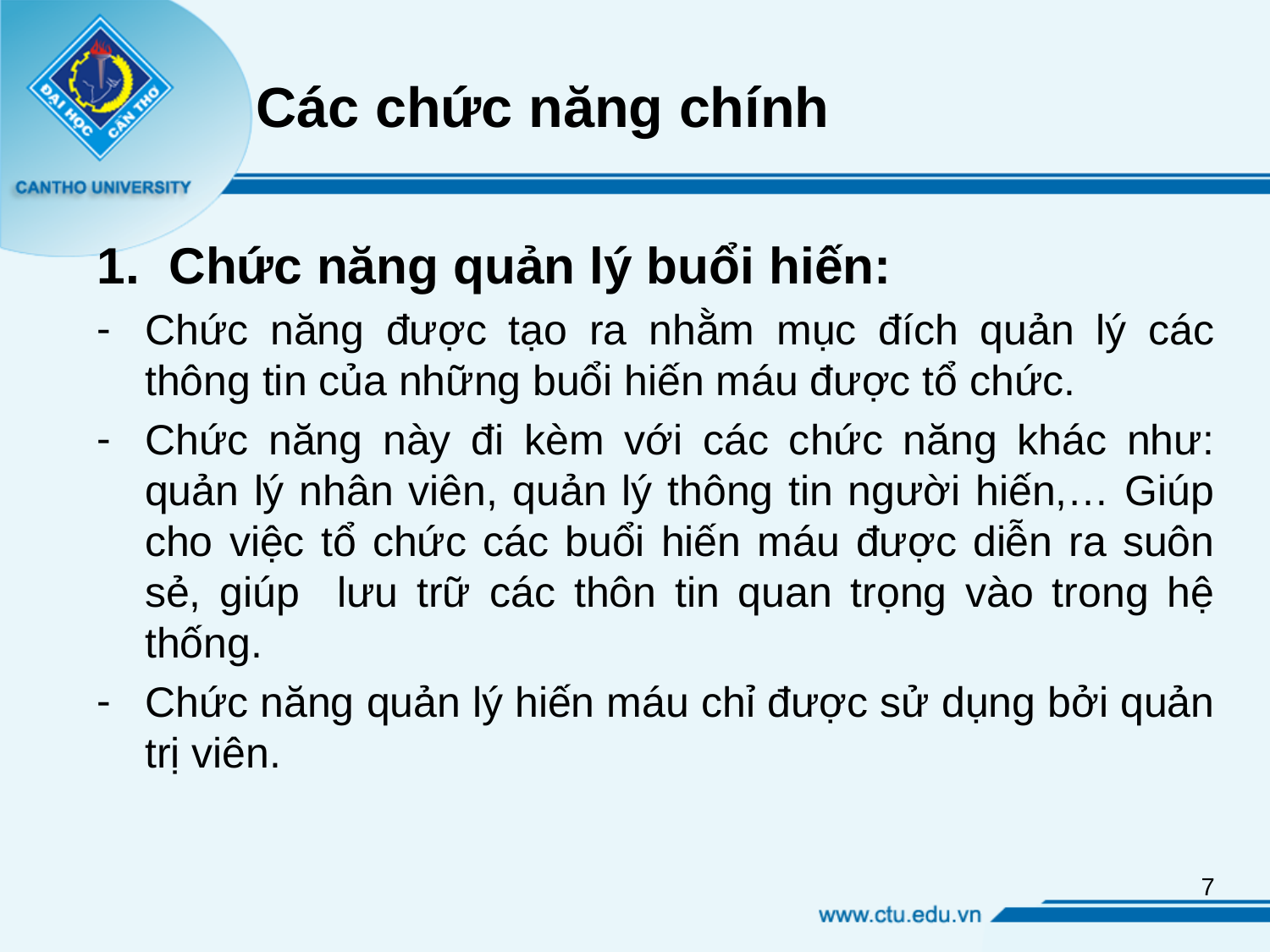

# Các chức năng chính
Chức năng quản lý buổi hiến:
Chức năng được tạo ra nhằm mục đích quản lý các thông tin của những buổi hiến máu được tổ chức.
Chức năng này đi kèm với các chức năng khác như: quản lý nhân viên, quản lý thông tin người hiến,… Giúp cho việc tổ chức các buổi hiến máu được diễn ra suôn sẻ, giúp  lưu trữ các thôn tin quan trọng vào trong hệ thống.
Chức năng quản lý hiến máu chỉ được sử dụng bởi quản trị viên.
7